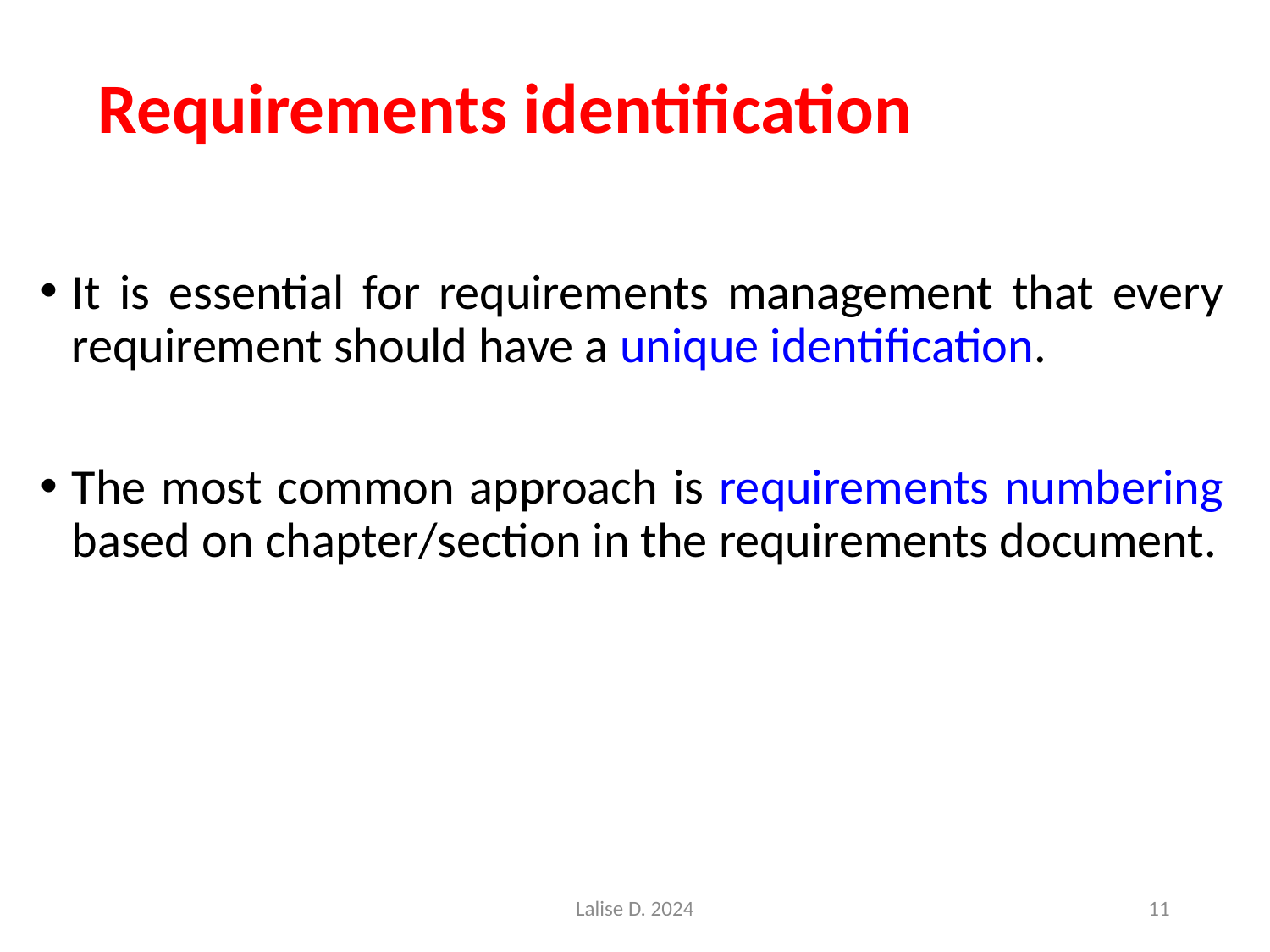

# Requirements identification
It is essential for requirements management that every requirement should have a unique identification.

The most common approach is requirements numbering based on chapter/section in the requirements document.
Lalise D. 2024
11